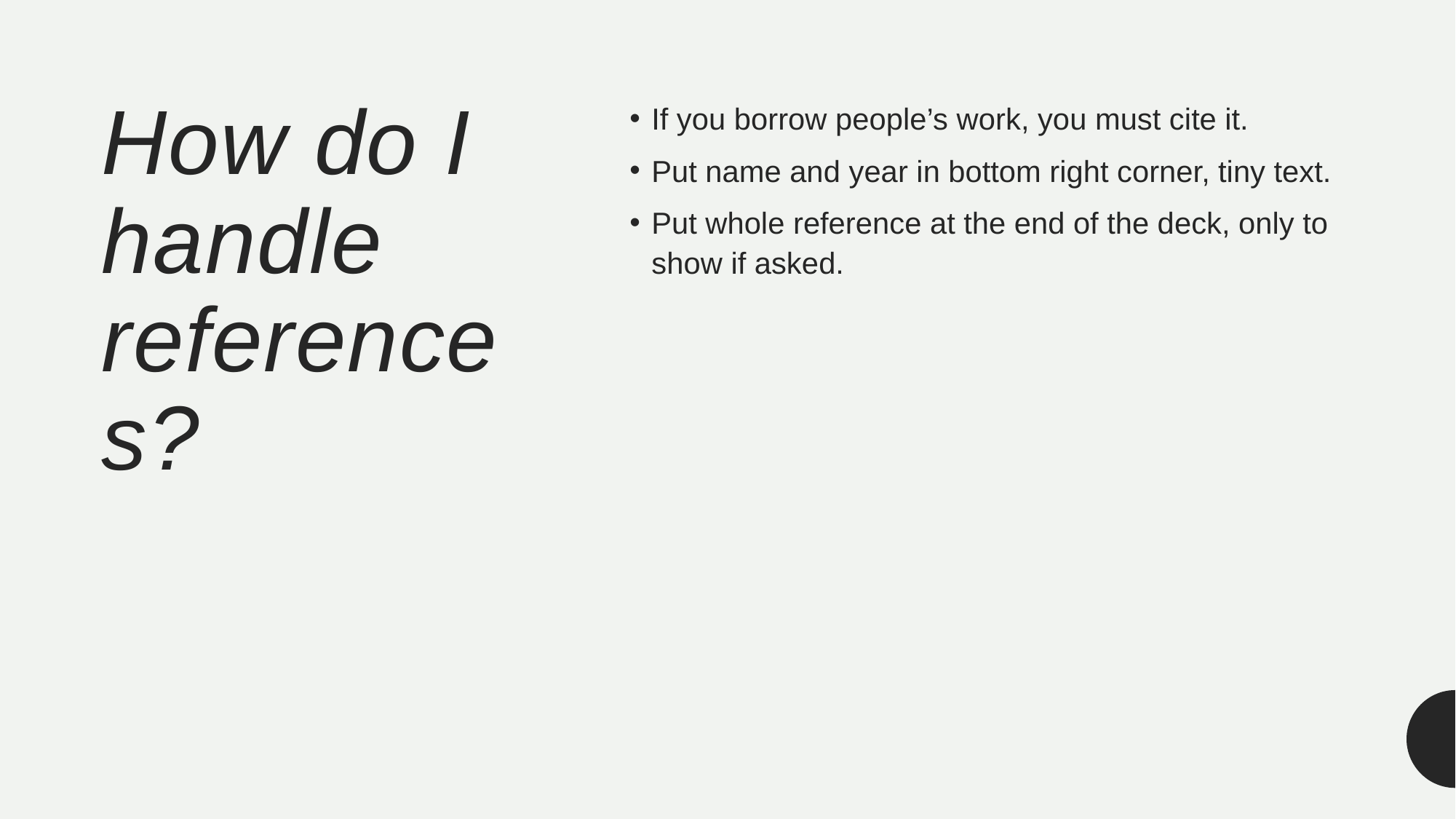

# How do I handle references?
If you borrow people’s work, you must cite it.
Put name and year in bottom right corner, tiny text.
Put whole reference at the end of the deck, only to show if asked.